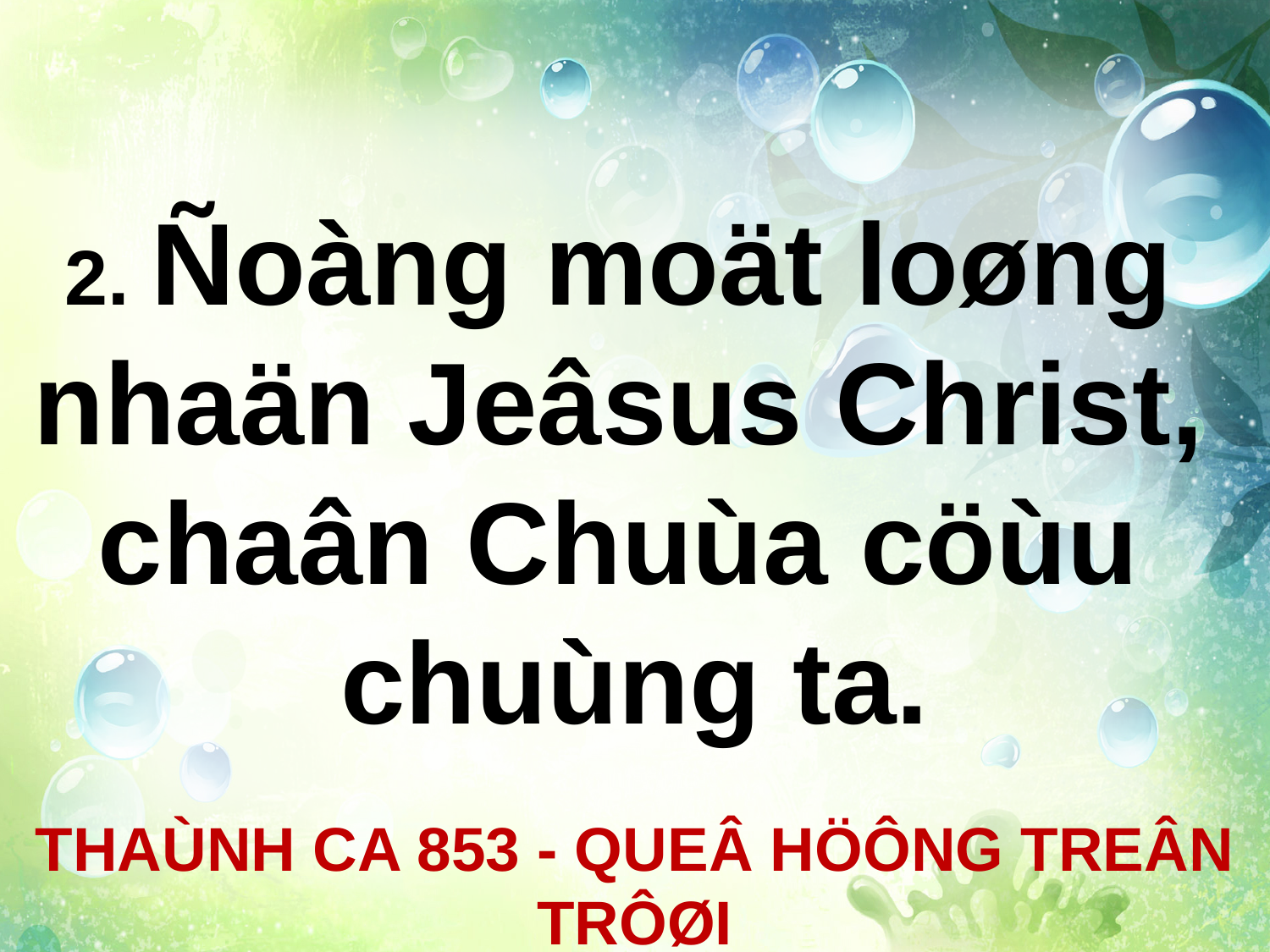

2. Ñoàng moät loøng
nhaän Jeâsus Christ,
chaân Chuùa cöùu
chuùng ta.
THAÙNH CA 853 - QUEÂ HÖÔNG TREÂN TRÔØI